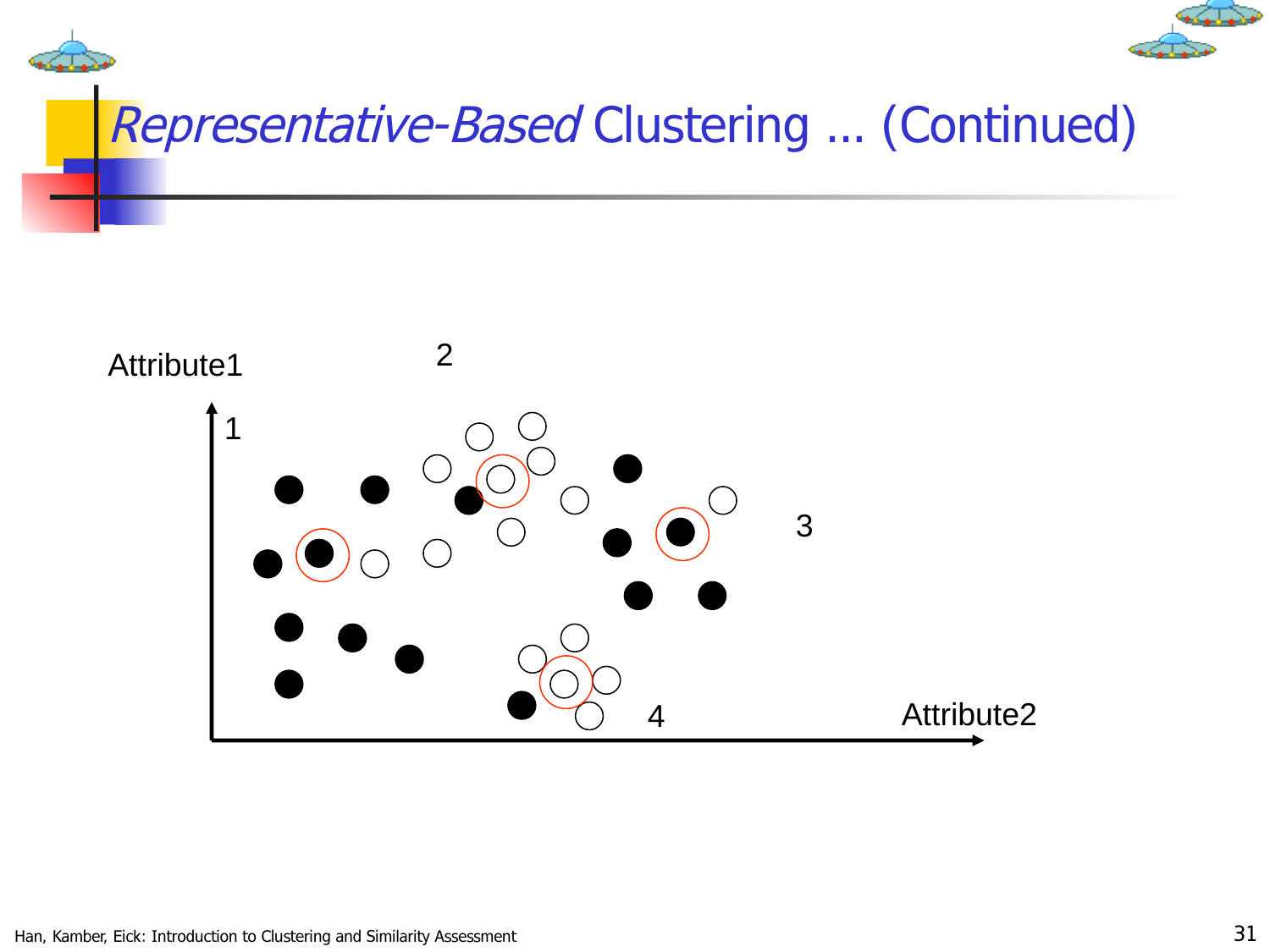

Representative-Based Clustering … (Continued)
2
Attribute1

1

3

Attribute2
4

31